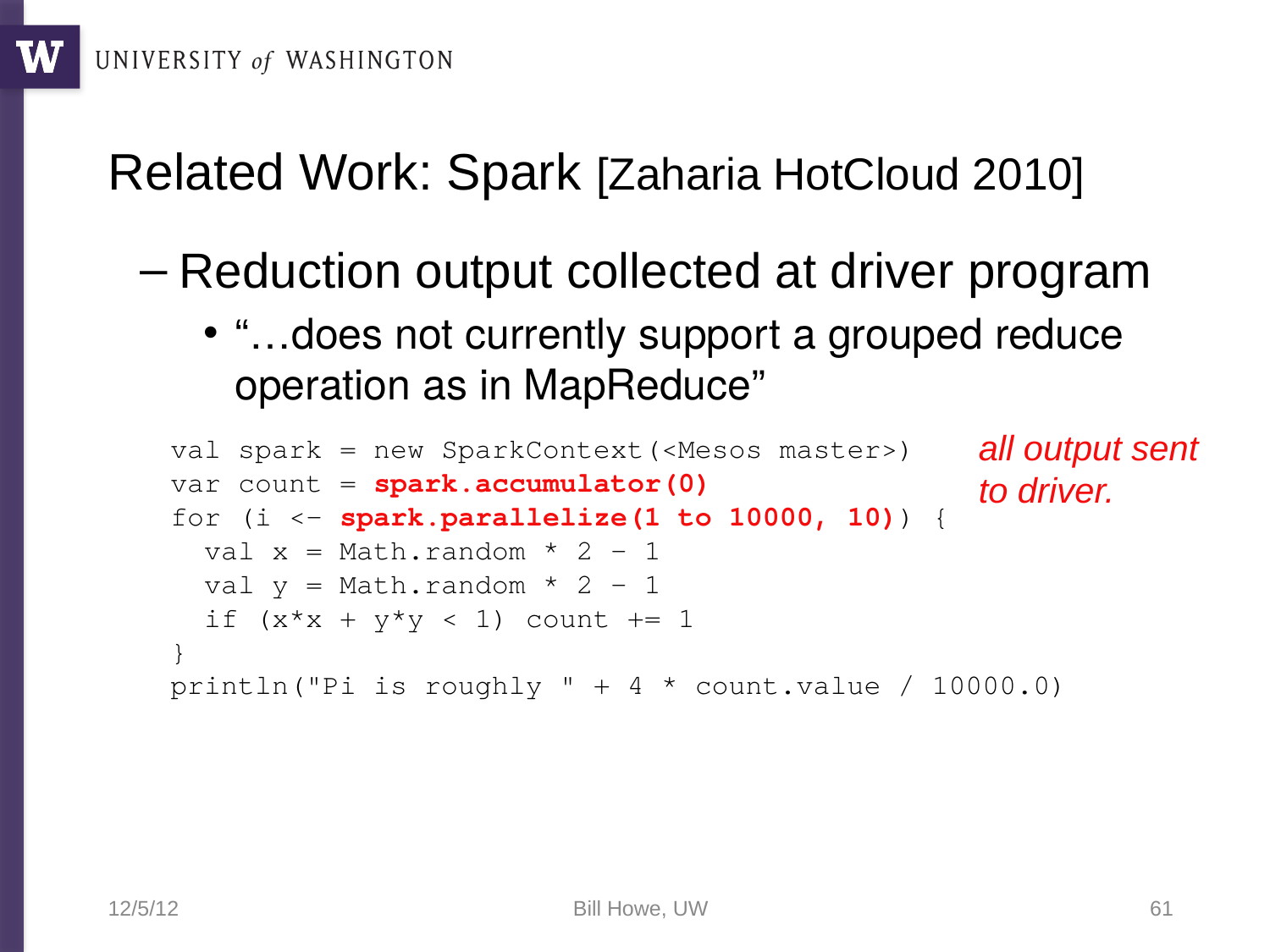

# Related Work: Spark [Zaharia HotCloud 2010]
Reduction output collected at driver program
“…does not currently support a grouped reduce operation as in MapReduce”
all output sent to driver.
val spark = new SparkContext(<Mesos master>)
var count = spark.accumulator(0)
for (i <- spark.parallelize(1 to 10000, 10)) {
  val x = Math.random * 2 - 1
  val y = Math.random * 2 - 1
  if (x*x + y*y < 1) count += 1
}
println("Pi is roughly " + 4 * count.value / 10000.0)
12/5/12
Bill Howe, UW
61